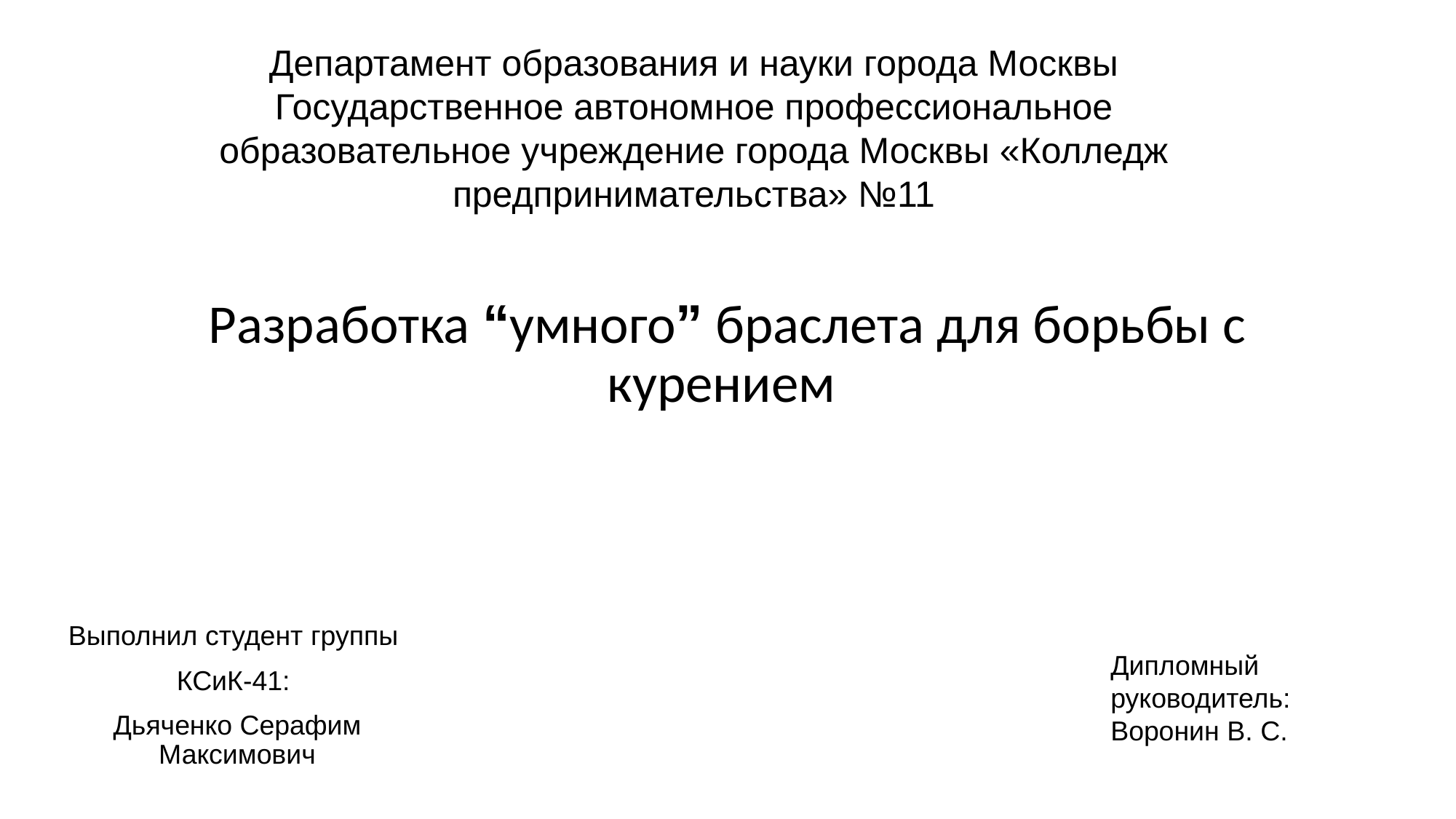

Департамент образования и науки города Москвы Государственное автономное профессиональное образовательное учреждение города Москвы «Колледж предпринимательства» №11
# Разработка “умного” браслета для борьбы с курением
Выполнил студент группы
КСиК-41:
Дьяченко Серафим Максимович

Дипломный руководитель:
Воронин В. С.